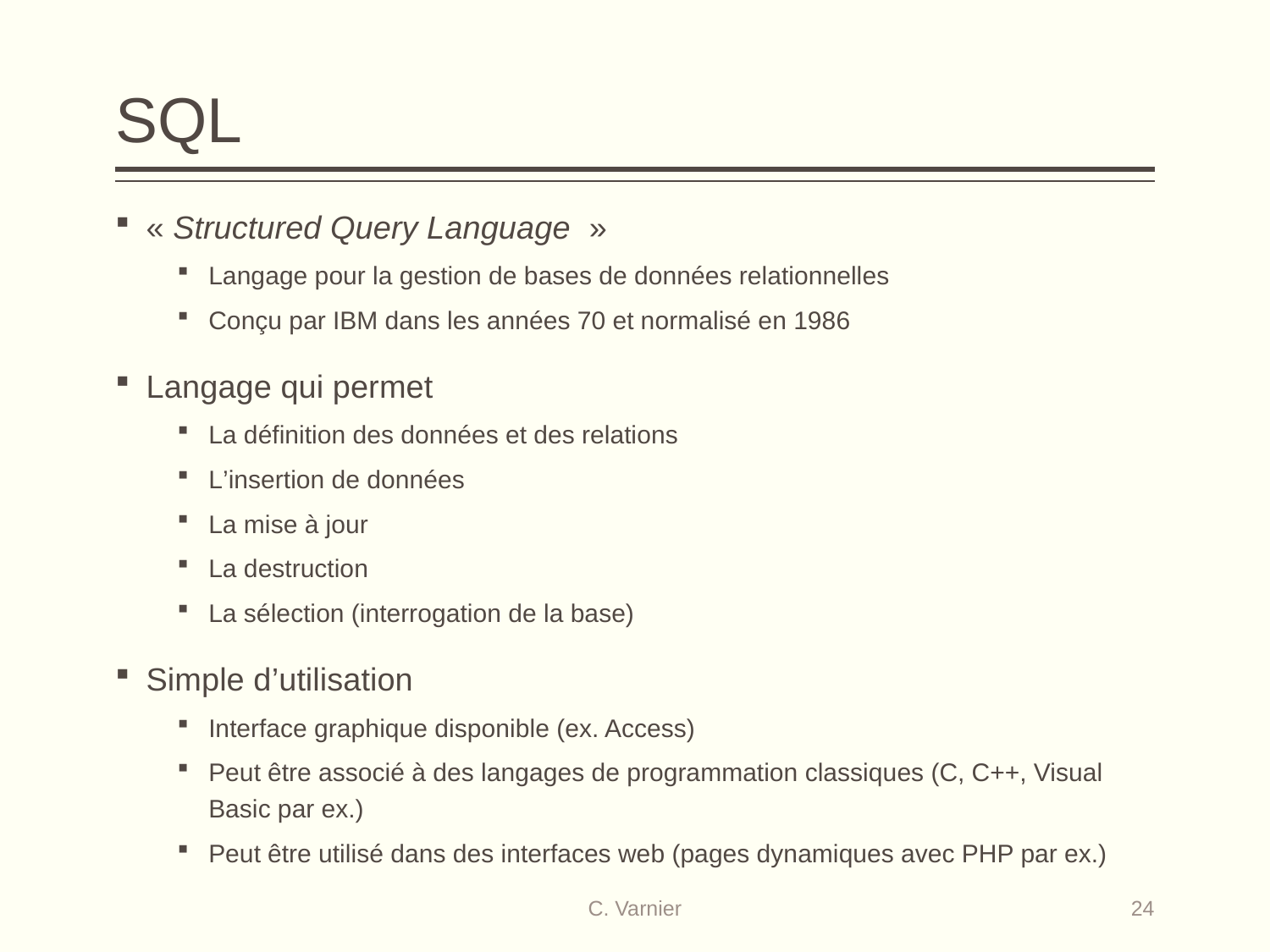

# SQL
« Structured Query Language  »
Langage pour la gestion de bases de données relationnelles
Conçu par IBM dans les années 70 et normalisé en 1986
Langage qui permet
La définition des données et des relations
L’insertion de données
La mise à jour
La destruction
La sélection (interrogation de la base)
Simple d’utilisation
Interface graphique disponible (ex. Access)
Peut être associé à des langages de programmation classiques (C, C++, Visual Basic par ex.)
Peut être utilisé dans des interfaces web (pages dynamiques avec PHP par ex.)
C. Varnier
24